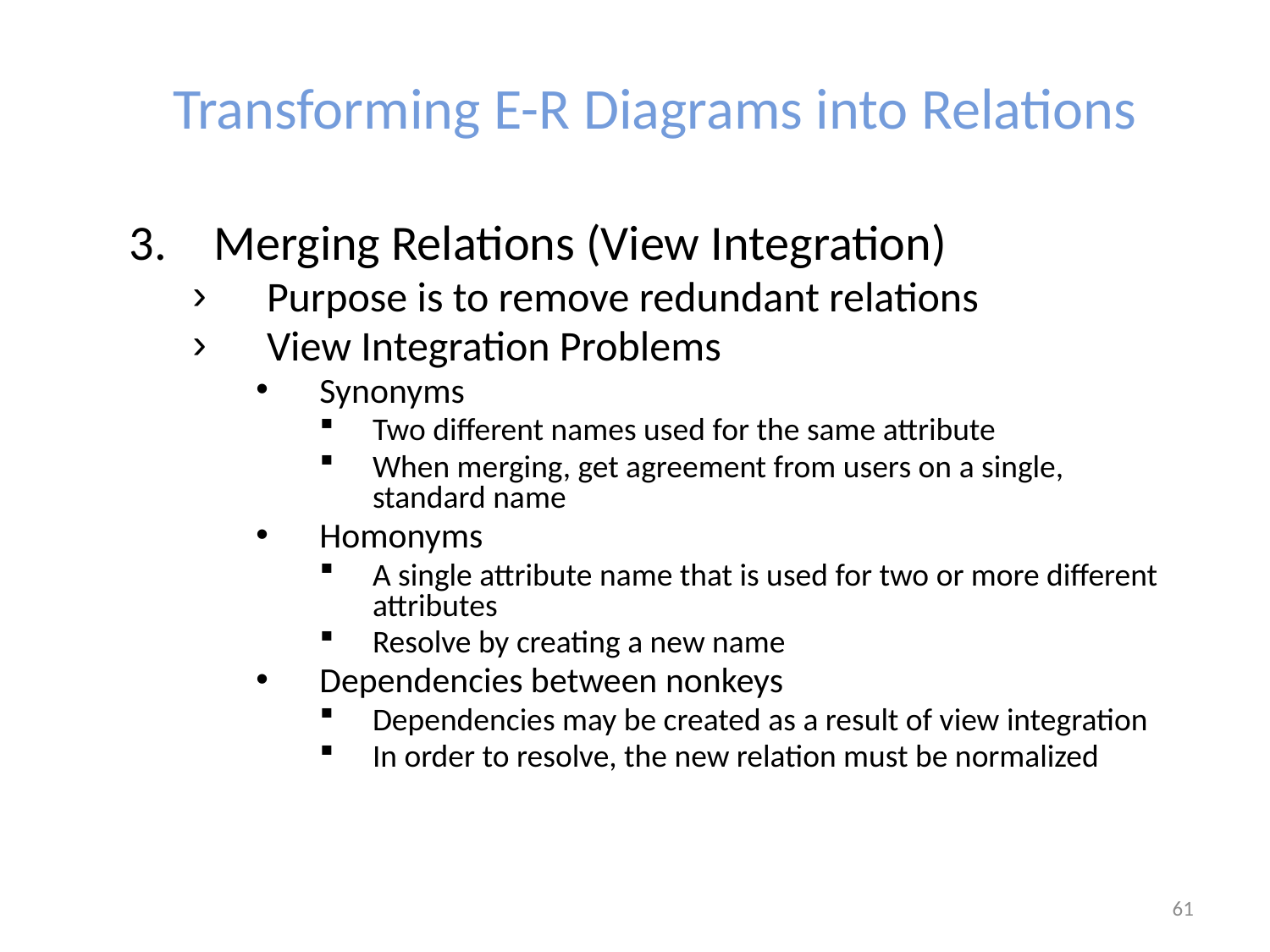

# Transforming E-R Diagrams into Relations
Merging Relations (View Integration)
Purpose is to remove redundant relations
View Integration Problems
Synonyms
Two different names used for the same attribute
When merging, get agreement from users on a single, standard name
Homonyms
A single attribute name that is used for two or more different attributes
Resolve by creating a new name
Dependencies between nonkeys
Dependencies may be created as a result of view integration
In order to resolve, the new relation must be normalized
61